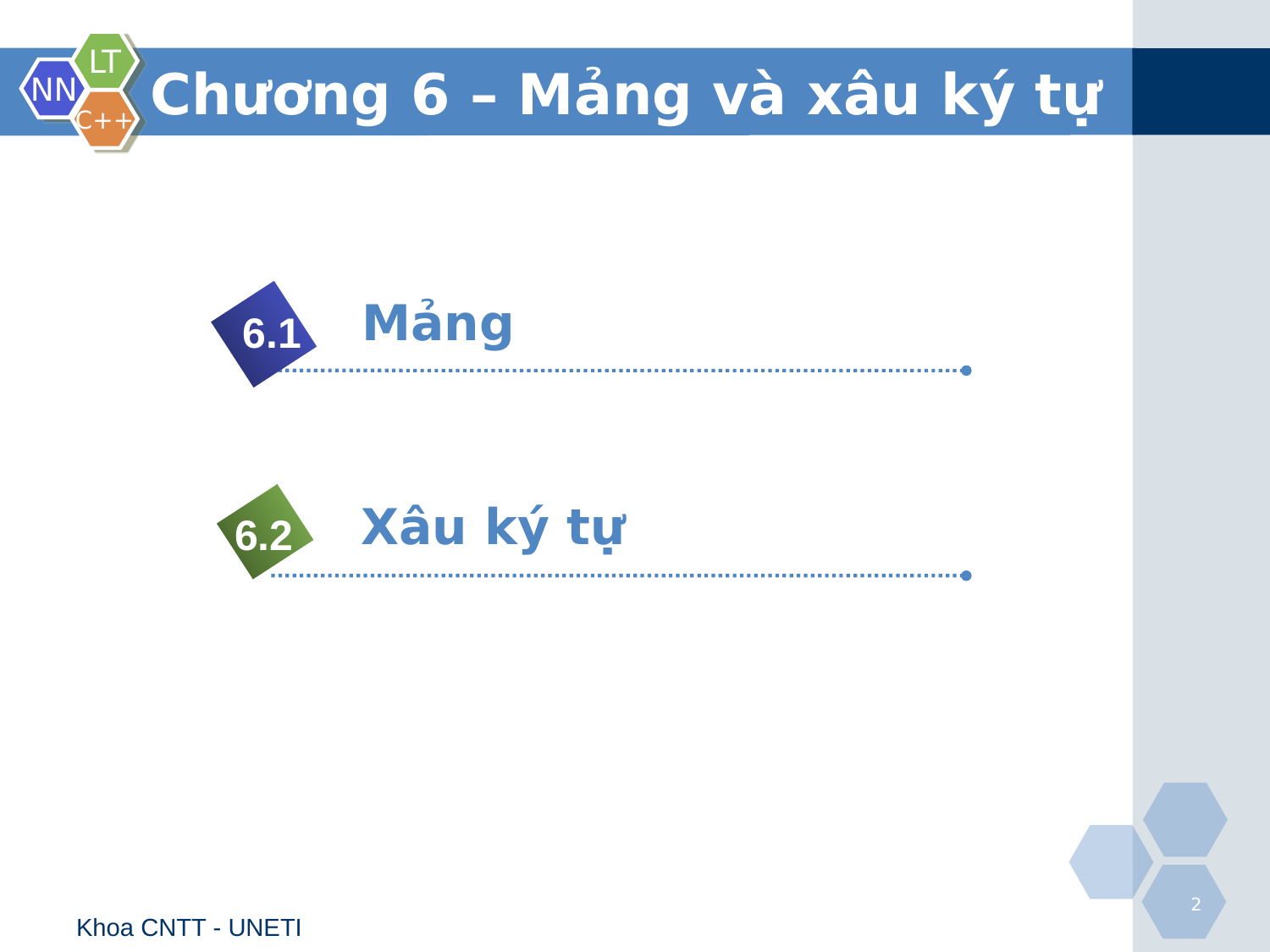

# Chương 6 – Mảng và xâu ký tự
Mảng

6.1

 Xâu ký tự

6.2

2
Khoa CNTT - UNETI